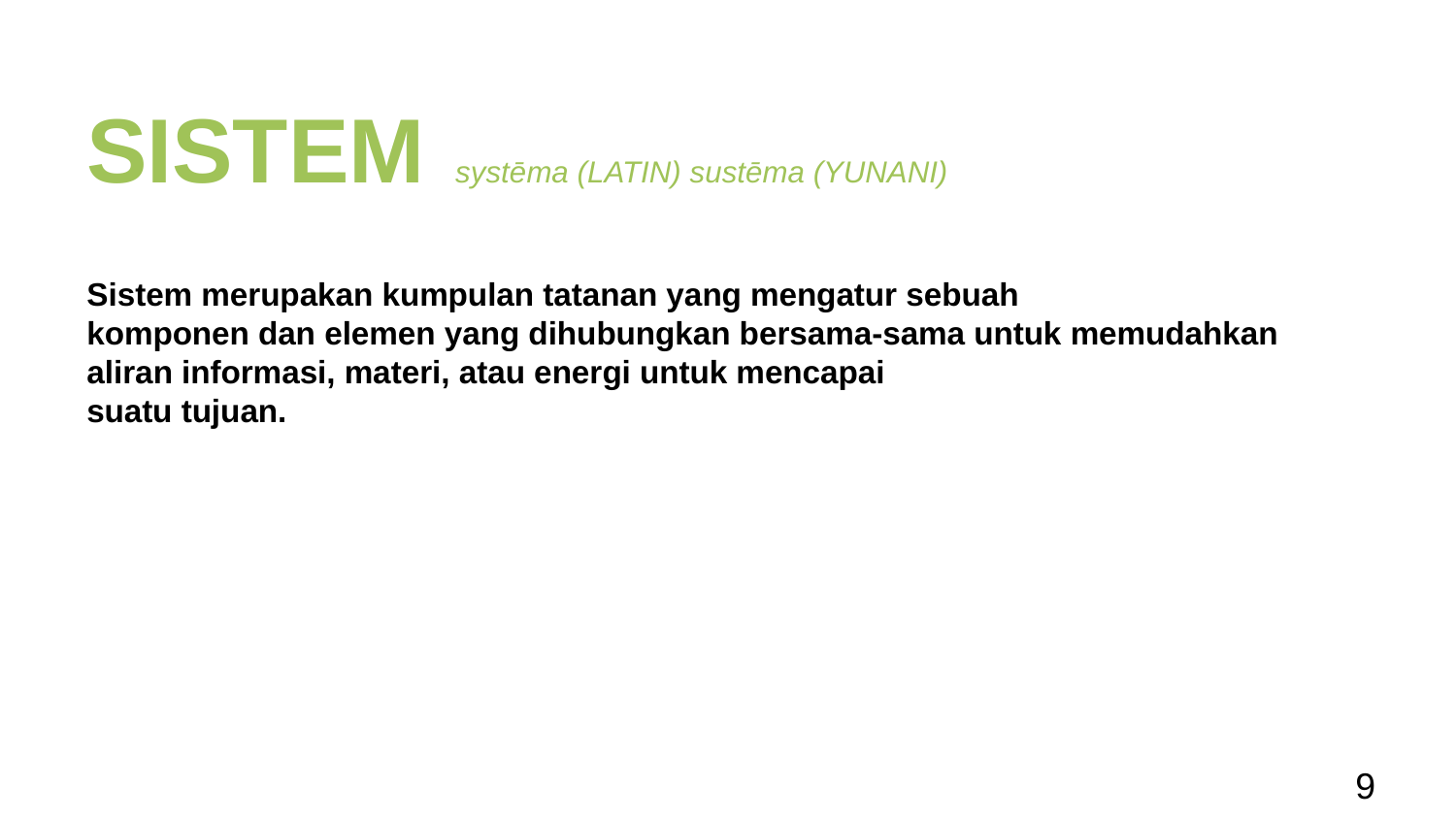

SISTEM systēma (LATIN) sustēma (YUNANI)
# Sistem merupakan kumpulan tatanan yang mengatur sebuah komponen dan elemen yang dihubungkan bersama-sama untuk memudahkan aliran informasi, materi, atau energi untuk mencapai suatu tujuan.
9